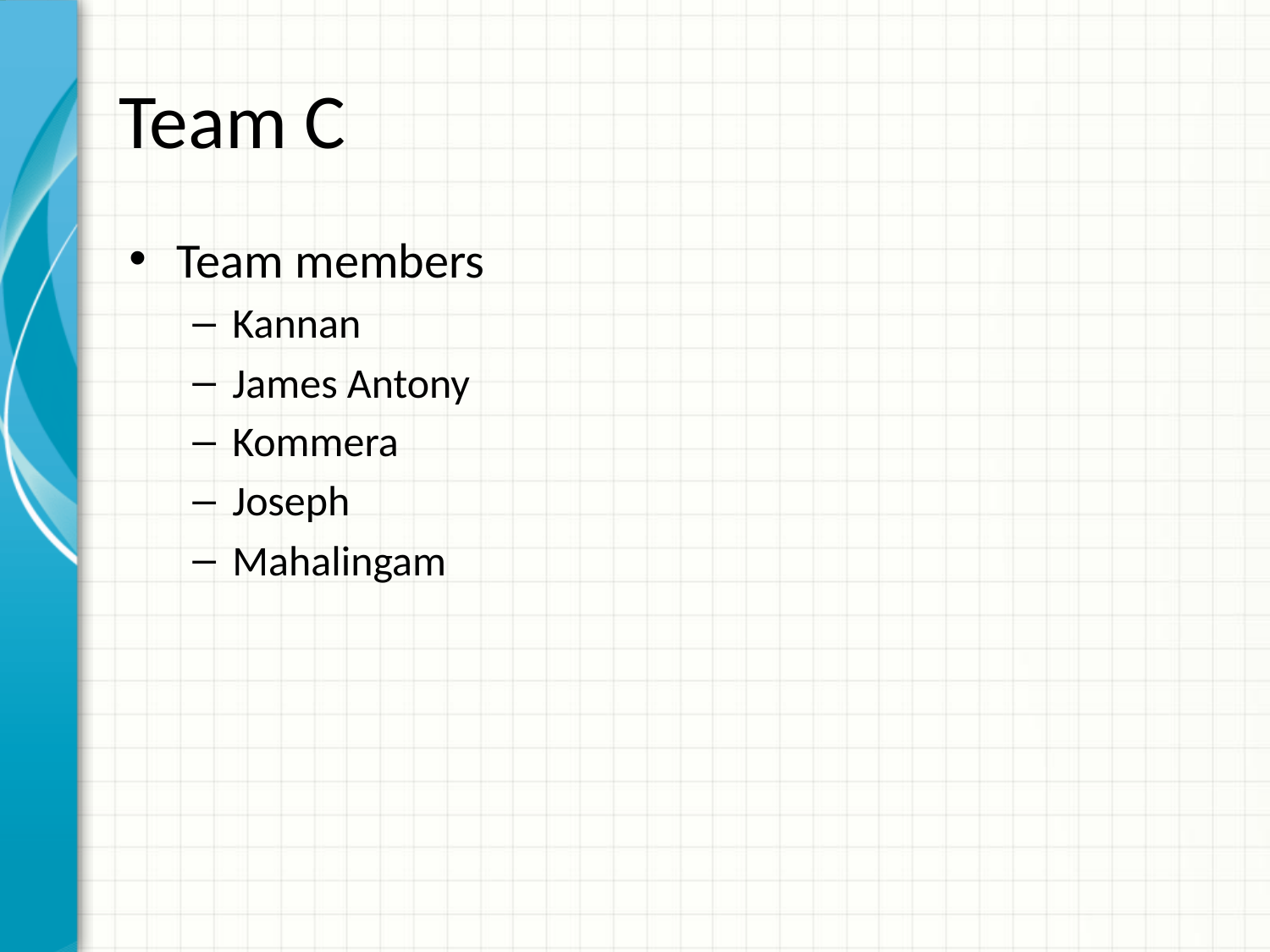

# Team C
Team members
Kannan
James Antony
Kommera
Joseph
Mahalingam